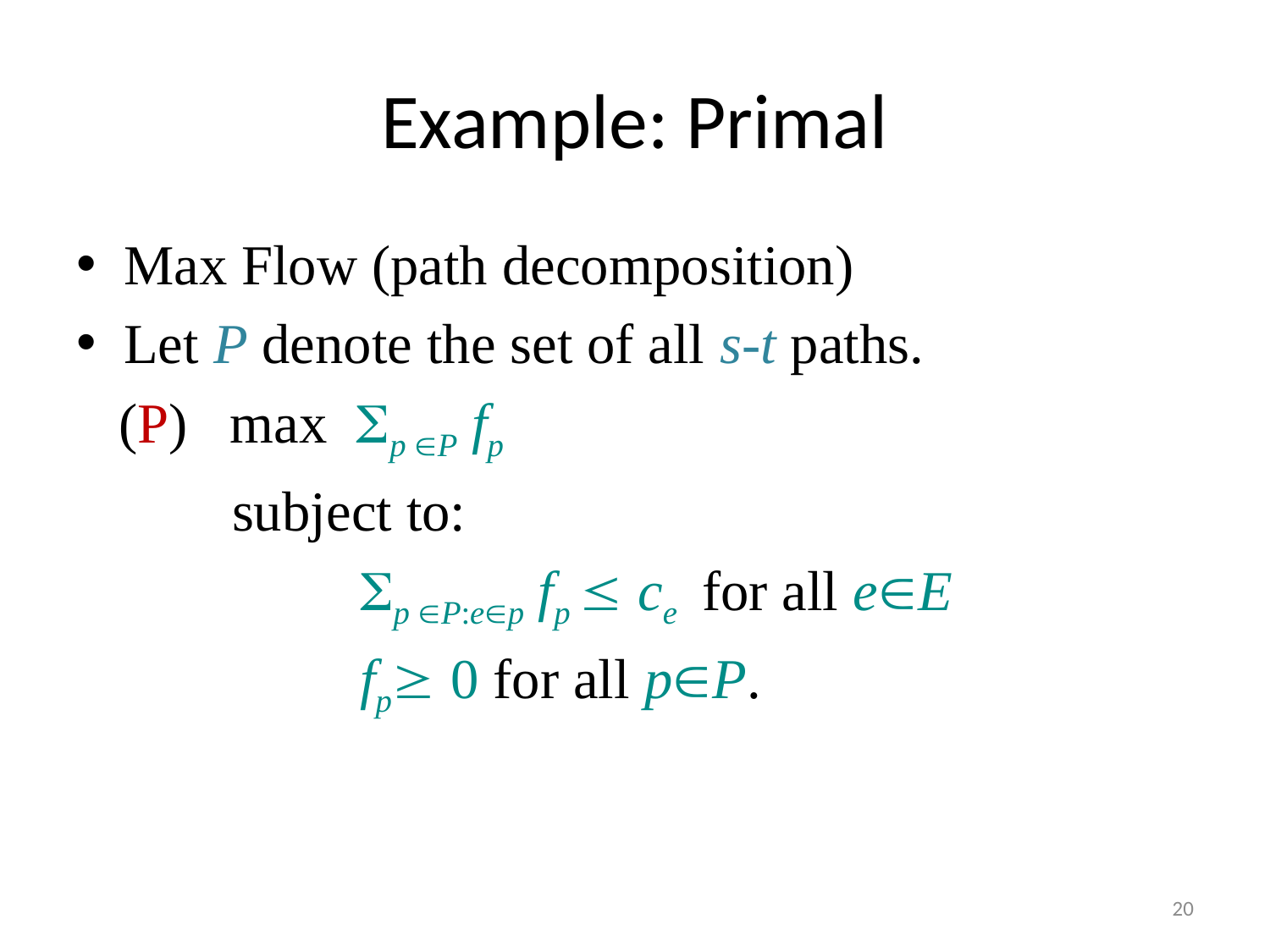

# Example: Primal
Max Flow (path decomposition)
Let P denote the set of all s-t paths.
   (P)   max  Σp ∈P fp
           subject to:
                    Σp ∈P:e∈p fp ≤ ce   for all e∈E
                    fp≥ 0 for all p∈P.
20